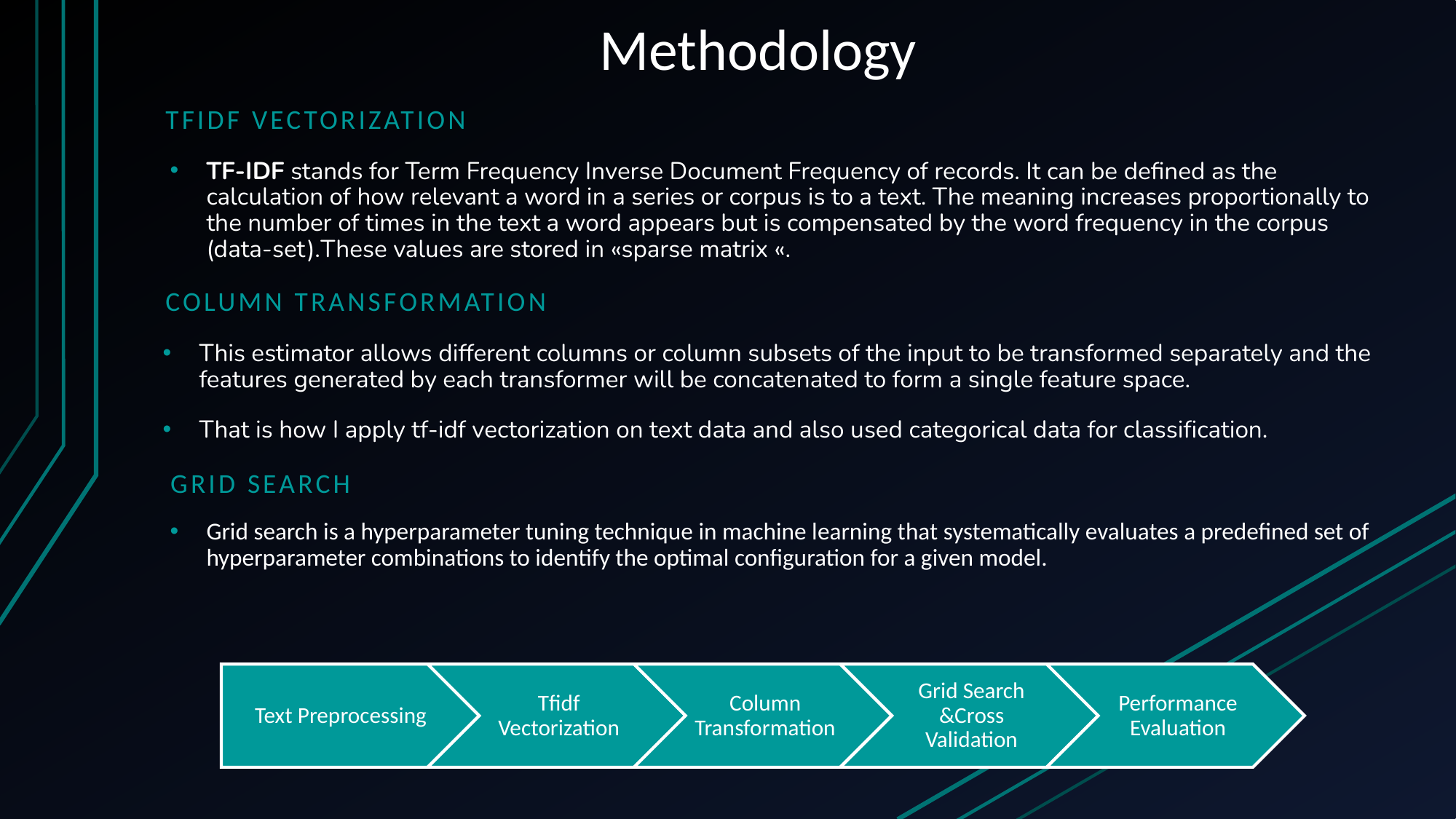

# Methodology
TFIDF VECTORIZATION
TF-IDF stands for Term Frequency Inverse Document Frequency of records. It can be defined as the calculation of how relevant a word in a series or corpus is to a text. The meaning increases proportionally to the number of times in the text a word appears but is compensated by the word frequency in the corpus (data-set).These values are stored in «sparse matrix «.

COLUMN TRANSFORMATION
This estimator allows different columns or column subsets of the input to be transformed separately and the features generated by each transformer will be concatenated to form a single feature space.
That is how I apply tf-idf vectorization on text data and also used categorical data for classification.
GrID sEARCH
Grid search is a hyperparameter tuning technique in machine learning that systematically evaluates a predefined set of hyperparameter combinations to identify the optimal configuration for a given model.
Text Preprocessing
Tfidf Vectorization
Column Transformation
Grid Search &Cross Validation
Performance Evaluation